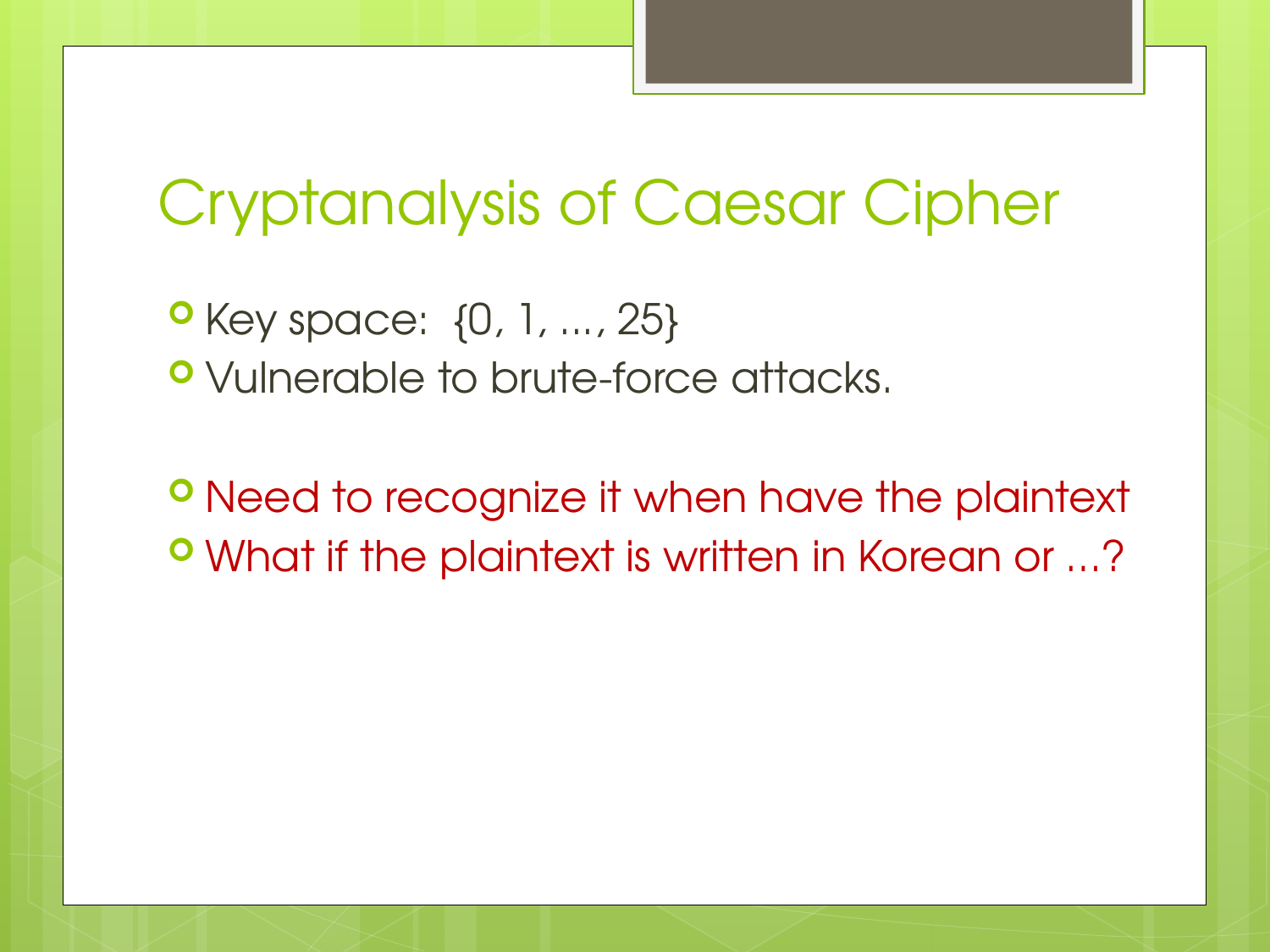

# Cryptanalysis of Caesar Cipher
Key space:  {0, 1, ..., 25}
Vulnerable to brute-force attacks.

Need to recognize it when have the plaintext
What if the plaintext is written in Korean or …?